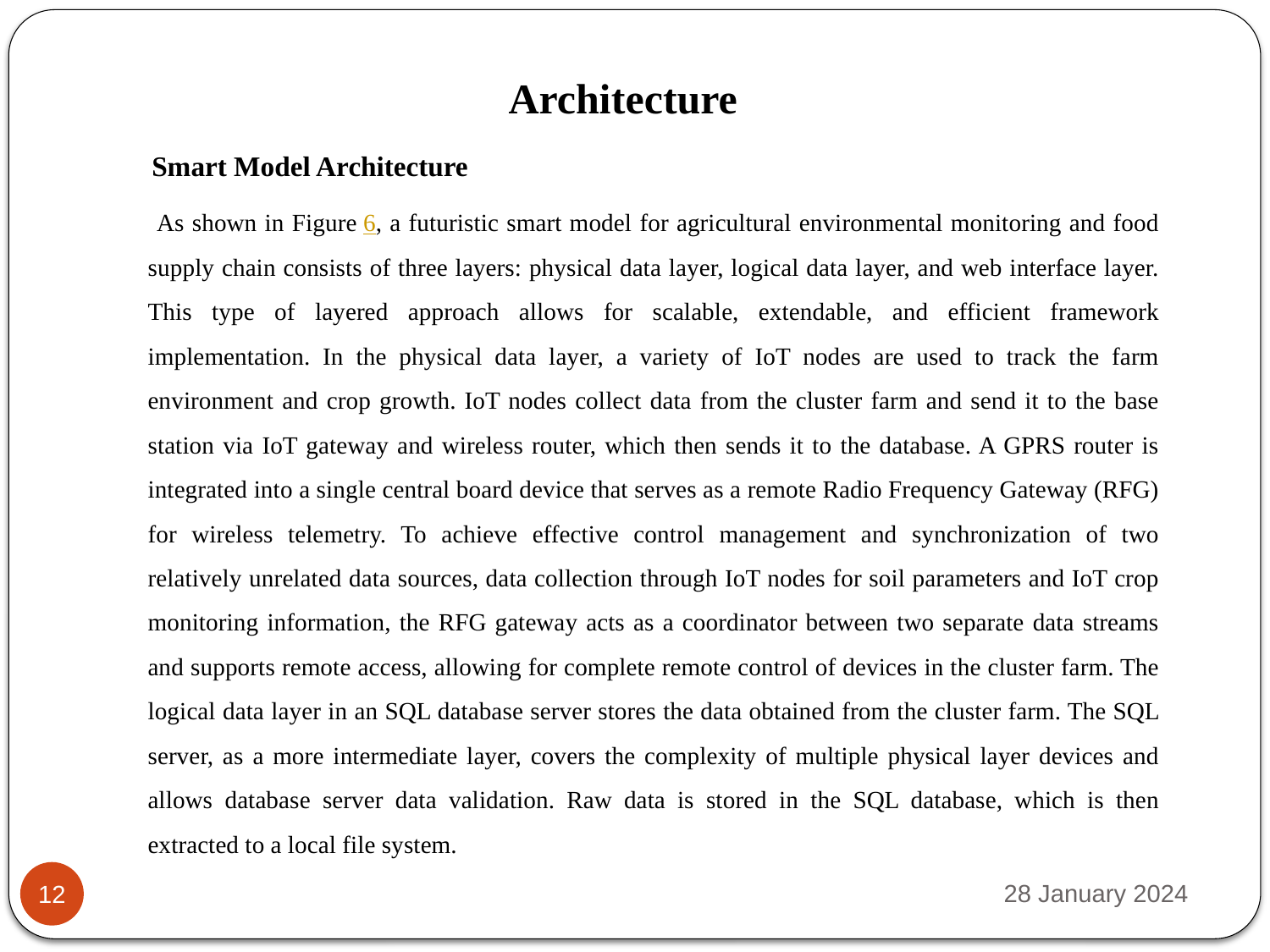

# Architecture
      Smart Model Architecture
       As shown in Figure 6, a futuristic smart model for agricultural environmental monitoring and food supply chain consists of three layers: physical data layer, logical data layer, and web interface layer. This type of layered approach allows for scalable, extendable, and efficient framework implementation. In the physical data layer, a variety of IoT nodes are used to track the farm environment and crop growth. IoT nodes collect data from the cluster farm and send it to the base station via IoT gateway and wireless router, which then sends it to the database. A GPRS router is integrated into a single central board device that serves as a remote Radio Frequency Gateway (RFG) for wireless telemetry. To achieve effective control management and synchronization of two relatively unrelated data sources, data collection through IoT nodes for soil parameters and IoT crop monitoring information, the RFG gateway acts as a coordinator between two separate data streams and supports remote access, allowing for complete remote control of devices in the cluster farm. The logical data layer in an SQL database server stores the data obtained from the cluster farm. The SQL server, as a more intermediate layer, covers the complexity of multiple physical layer devices and allows database server data validation. Raw data is stored in the SQL database, which is then extracted to a local file system.

28 January 2024
12